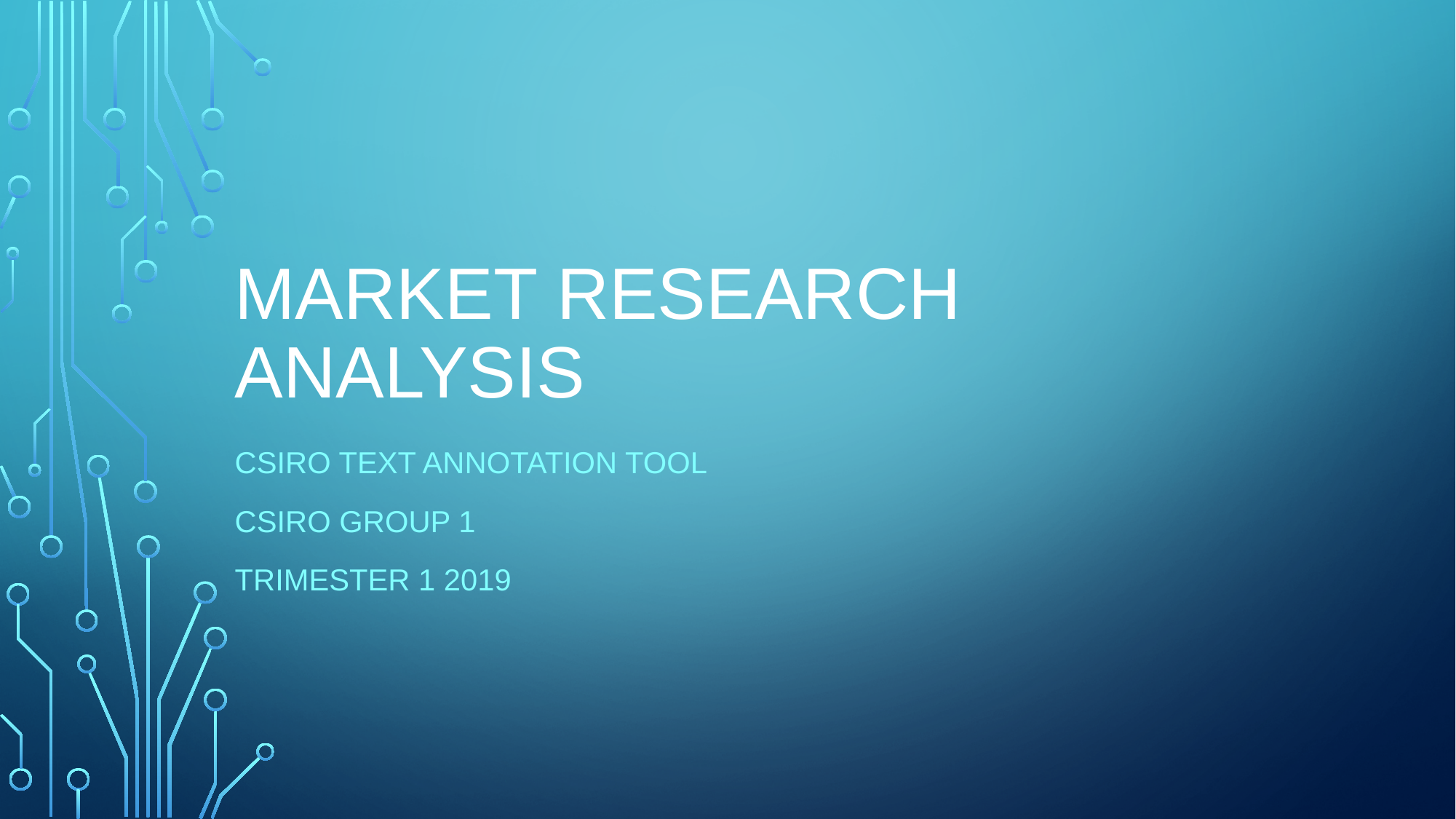

# MARKET RESEARCH ANALYSIS
CSIRO TEXT ANNOTATION TOOL
CSIRO GROUP 1
TRIMESTER 1 2019